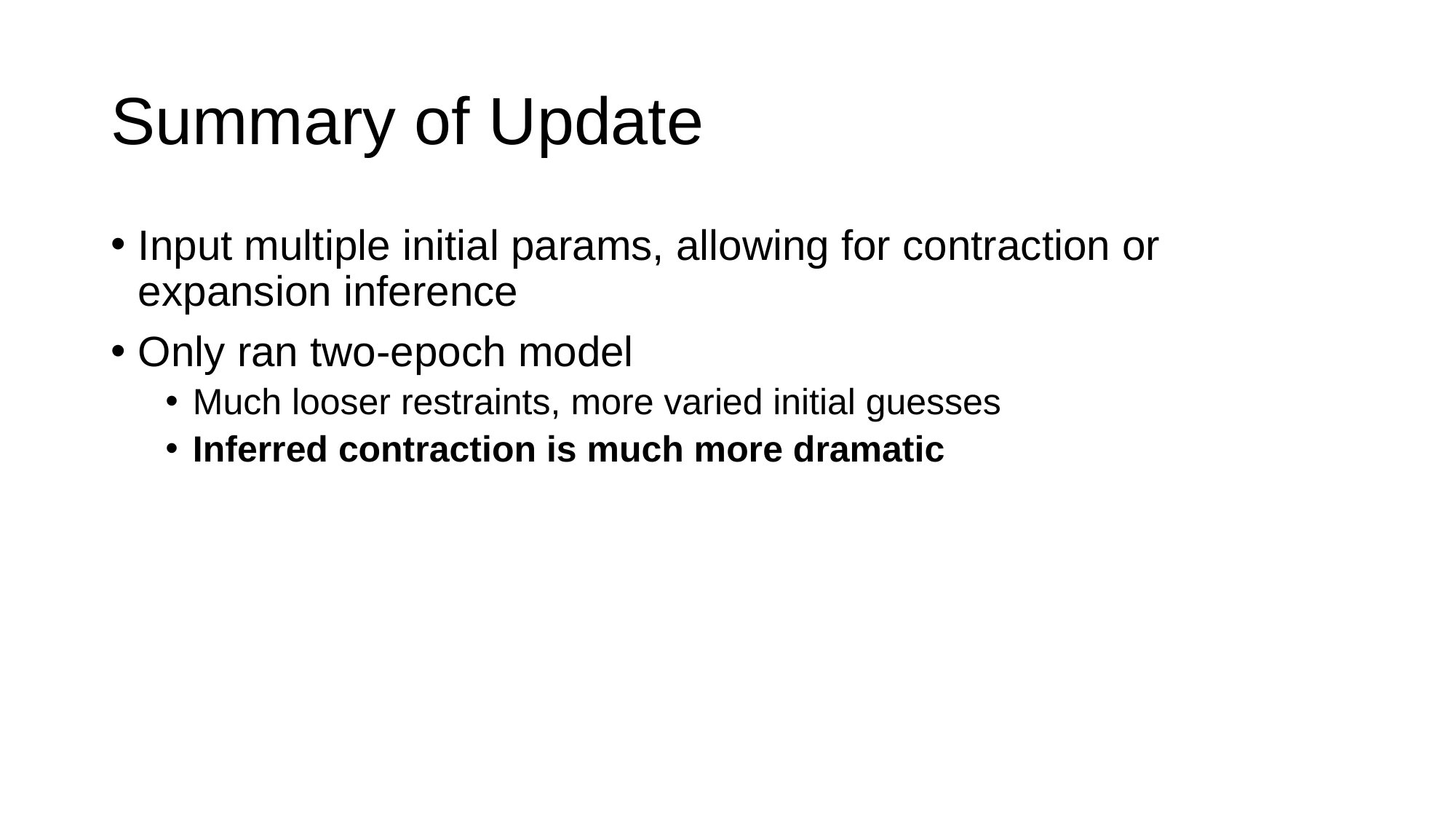

# Summary of Update
Input multiple initial params, allowing for contraction or expansion inference
Only ran two-epoch model
Much looser restraints, more varied initial guesses
Inferred contraction is much more dramatic